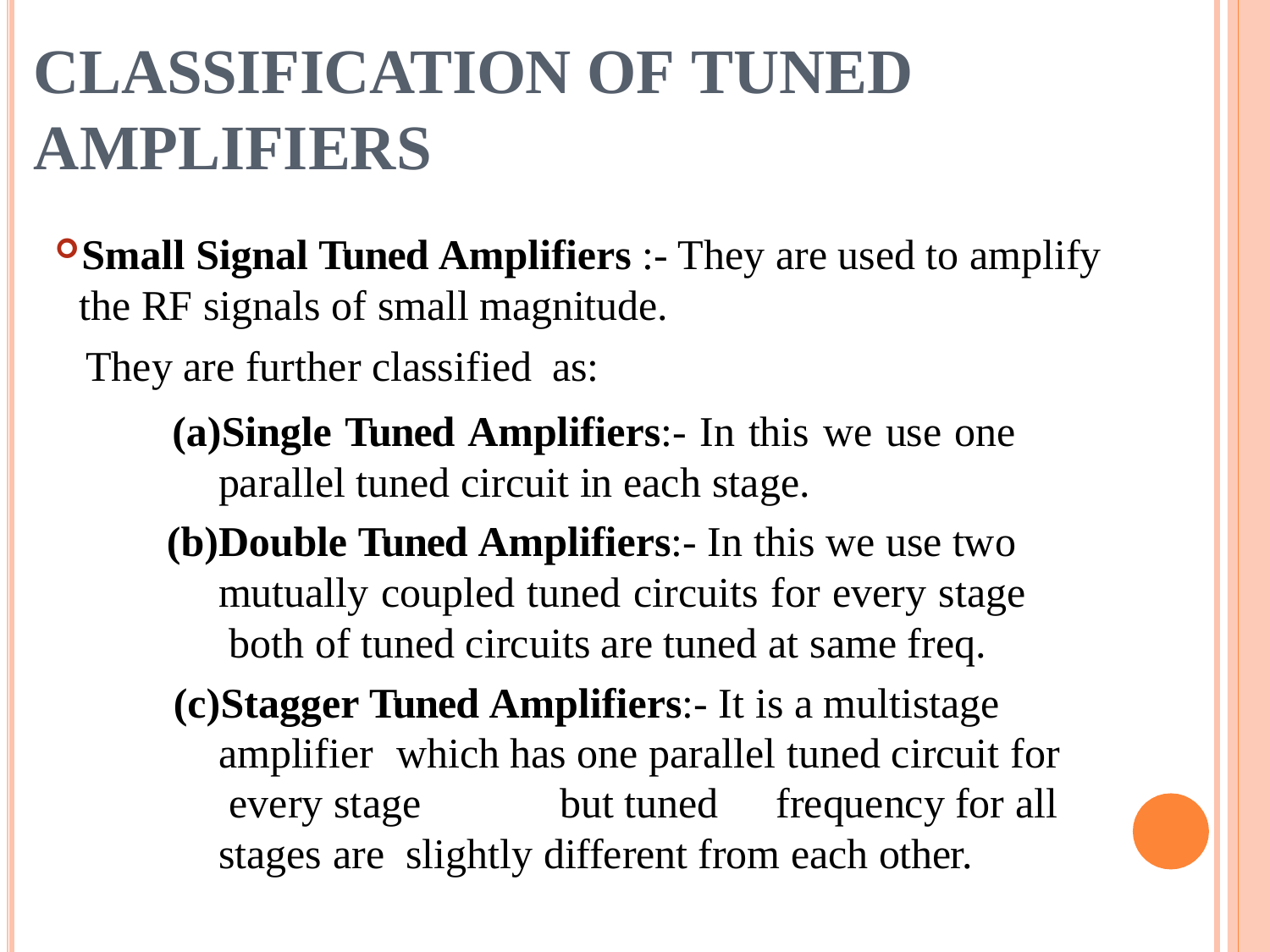

# CLASSIFICATION OF TUNED  AMPLIFIERS
Small Signal Tuned Amplifiers :- They are used to amplify
the RF signals of small magnitude.
They are further classified as:
Single Tuned Amplifiers:- In this we use one  parallel tuned circuit in each stage.
Double Tuned Amplifiers:- In this we use two  mutually coupled tuned circuits for every stage  both of tuned circuits are tuned at same freq.
Stagger Tuned Amplifiers:- It is a multistage  amplifier	which has one parallel tuned circuit for  every stage	but tuned	frequency for all stages are  slightly different from each other.